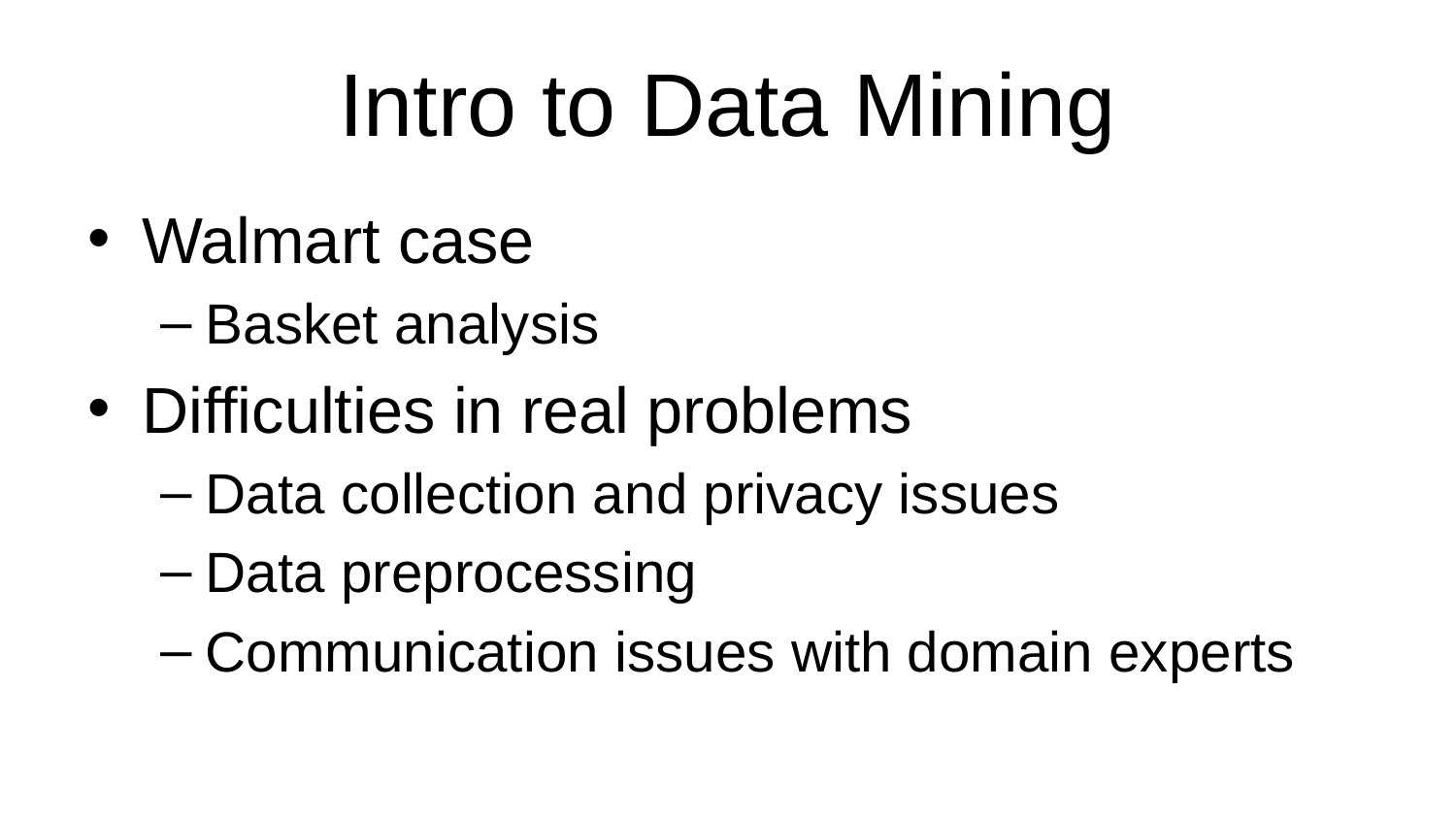

# Intro to Data Mining
Walmart case
Basket analysis
Difficulties in real problems
Data collection and privacy issues
Data preprocessing
Communication issues with domain experts